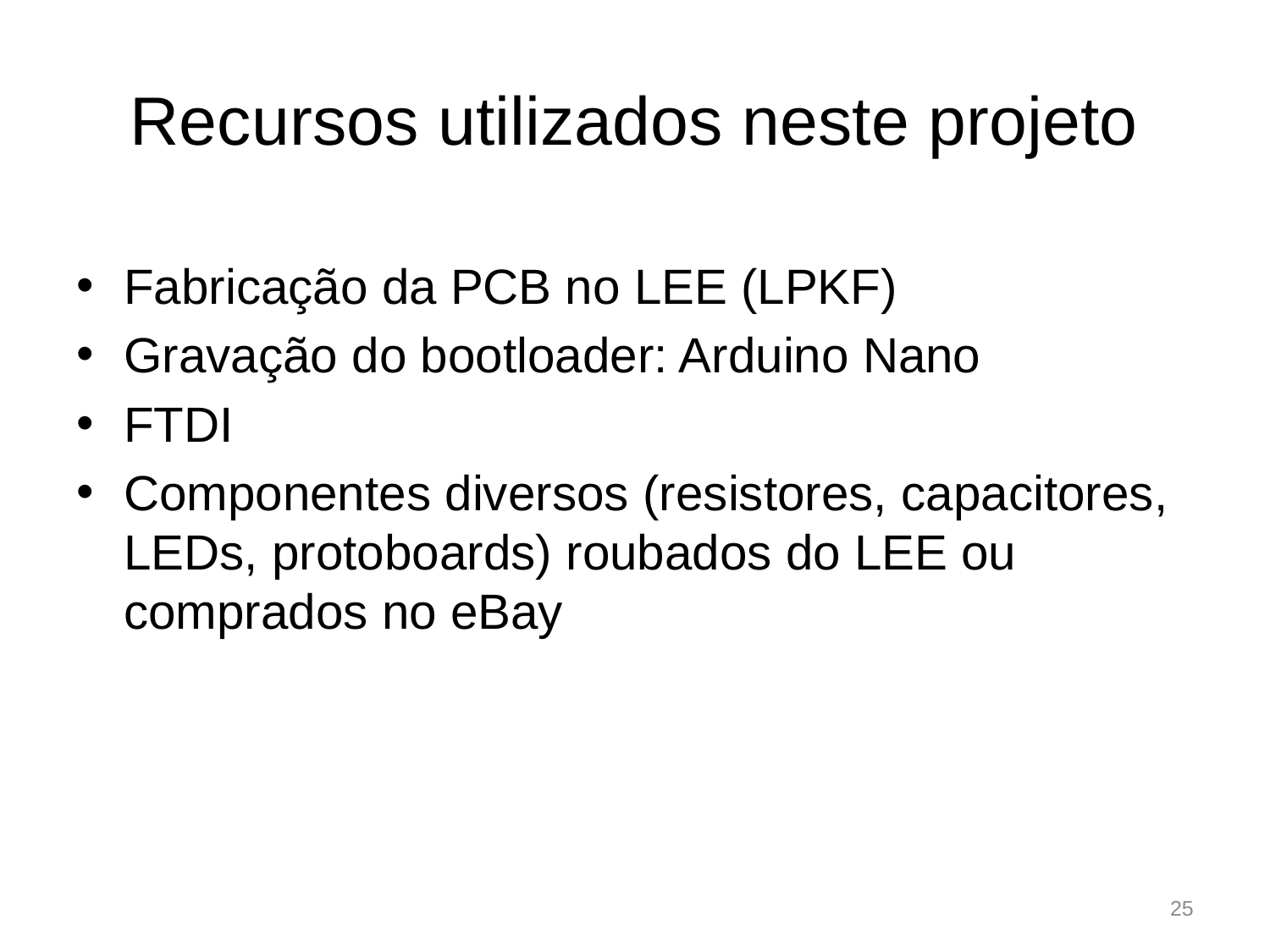

# Recursos utilizados neste projeto
Fabricação da PCB no LEE (LPKF)
Gravação do bootloader: Arduino Nano
FTDI
Componentes diversos (resistores, capacitores, LEDs, protoboards) roubados do LEE ou comprados no eBay
25